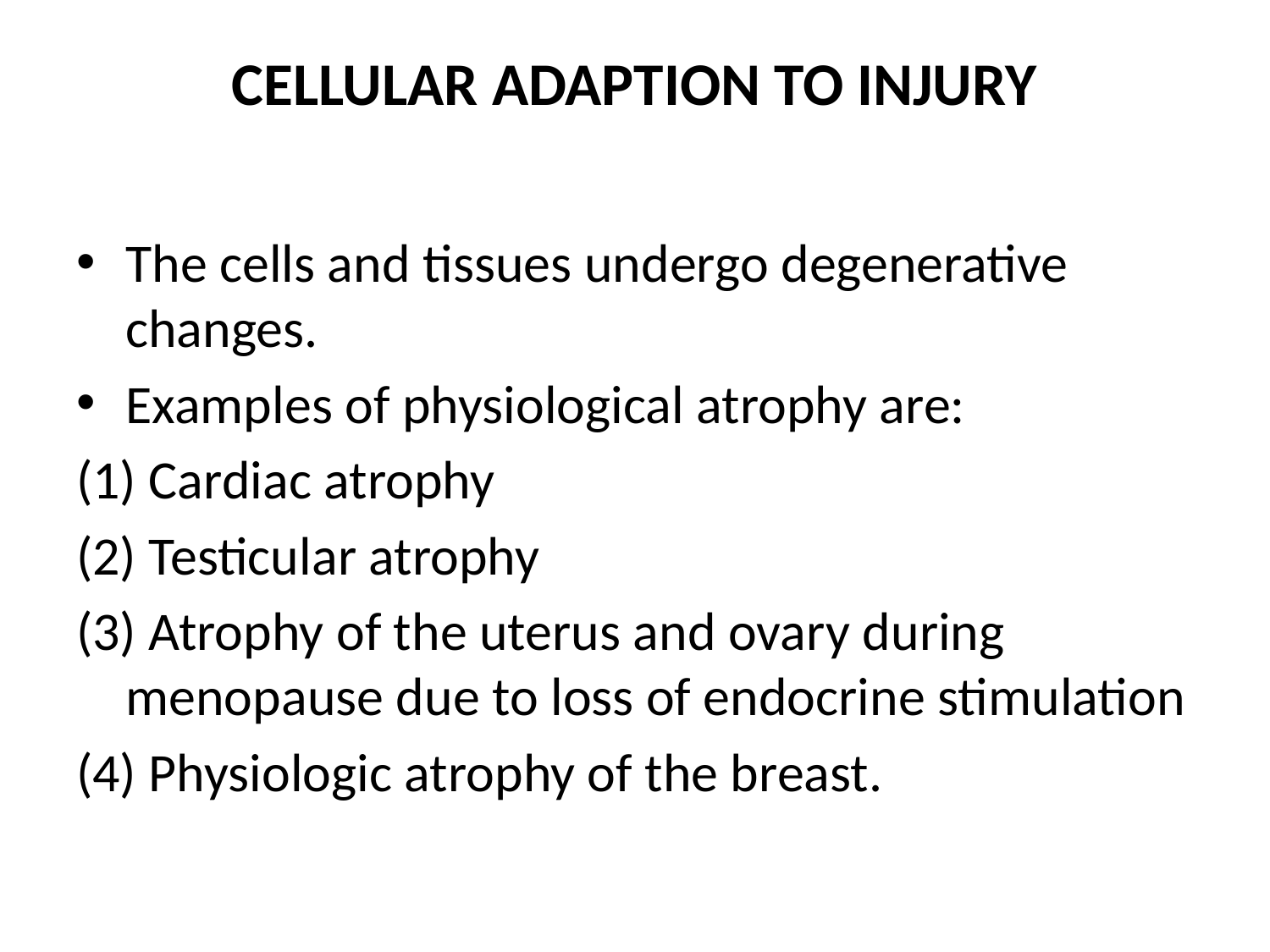

# CELLULAR ADAPTION TO INJURY
The cells and tissues undergo degenerative changes.
Examples of physiological atrophy are:
(1) Cardiac atrophy
(2) Testicular atrophy
(3) Atrophy of the uterus and ovary during menopause due to loss of endocrine stimulation
(4) Physiologic atrophy of the breast.